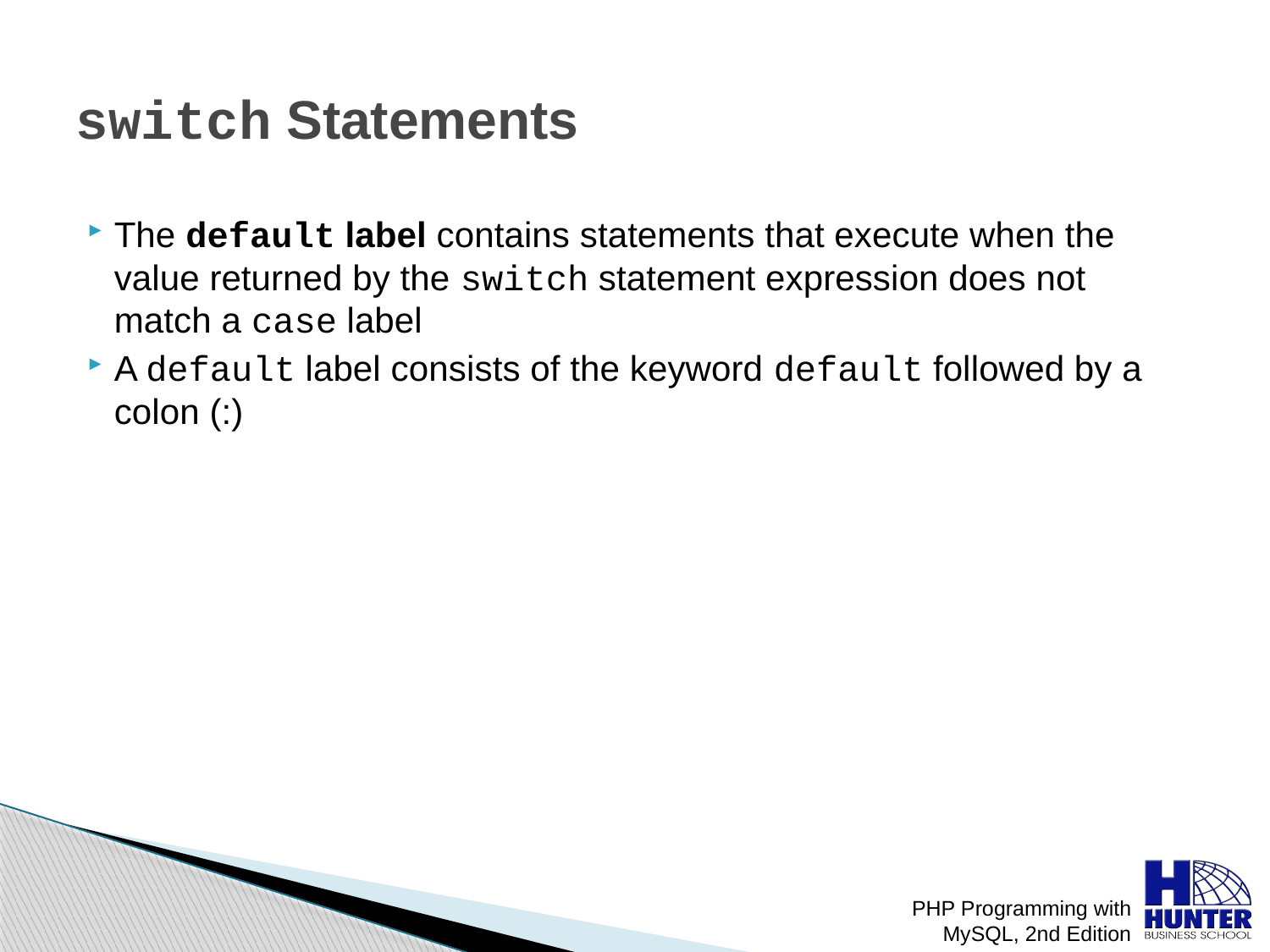

# switch Statements
The default label contains statements that execute when the value returned by the switch statement expression does not match a case label
A default label consists of the keyword default followed by a colon (:)

PHP Programming with MySQL, 2nd Edition